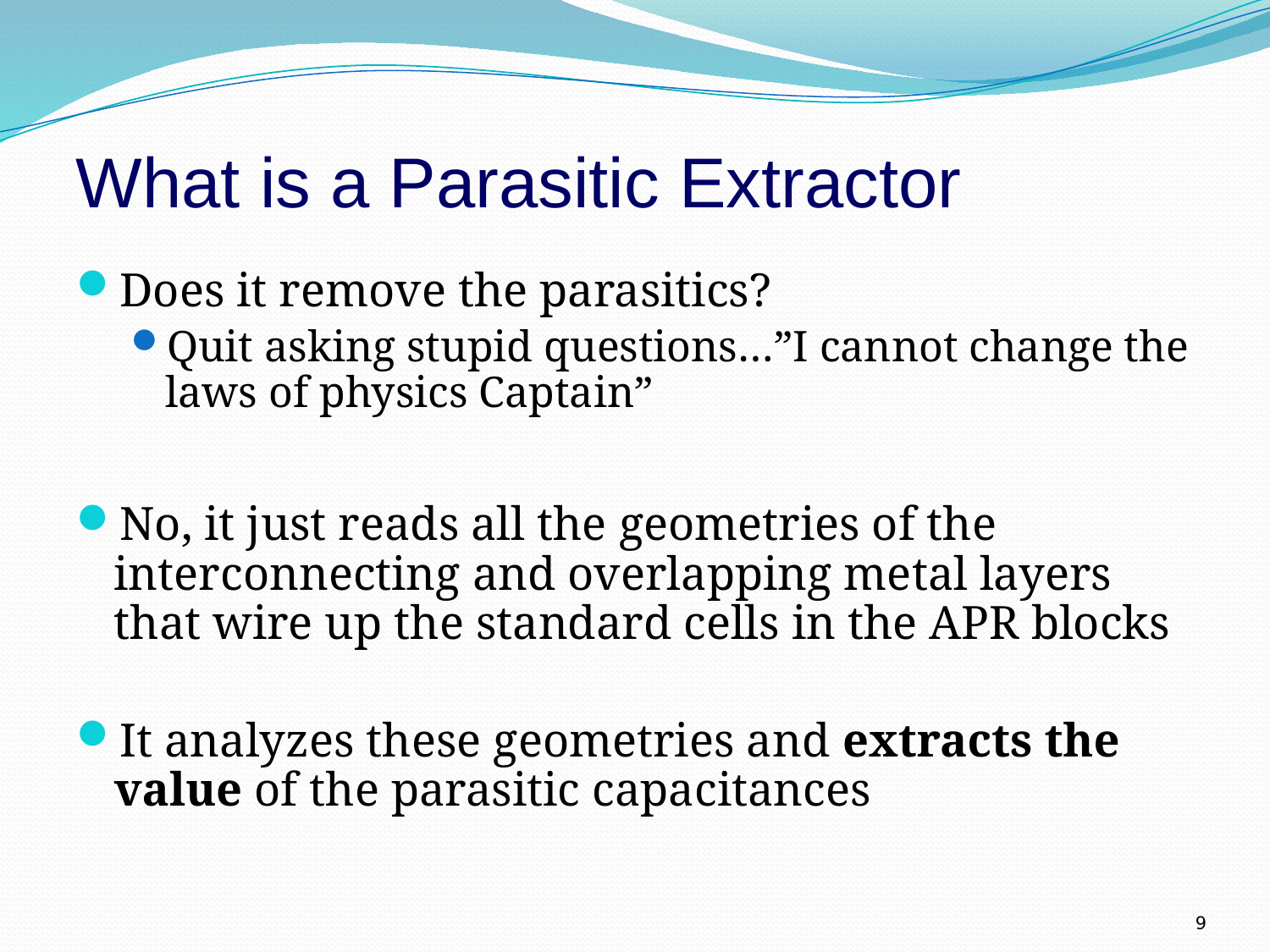

What is a Parasitic Extractor
Does it remove the parasitics?
Quit asking stupid questions…”I cannot change the laws of physics Captain”

No, it just reads all the geometries of the interconnecting and overlapping metal layers that wire up the standard cells in the APR blocks

It analyzes these geometries and extracts the value of the parasitic capacitances

9